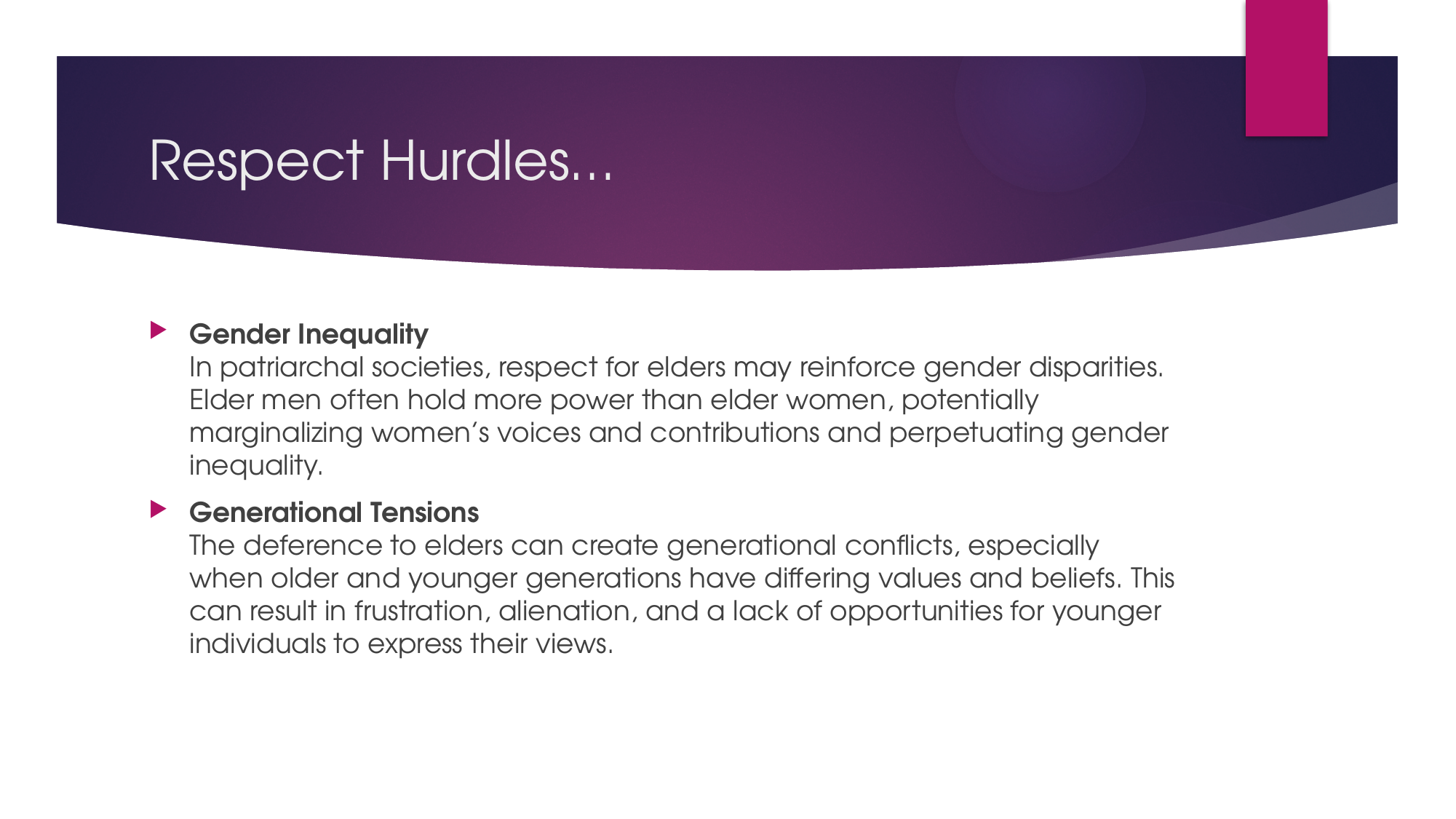

# Respect Hurdles…
Gender Inequality
In patriarchal societies, respect for elders may reinforce gender disparities. Elder men often hold more power than elder women, potentially marginalizing women’s voices and contributions and perpetuating gender inequality.
Generational Tensions
The deference to elders can create generational conflicts, especially when older and younger generations have differing values and beliefs. This can result in frustration, alienation, and a lack of opportunities for younger individuals to express their views.